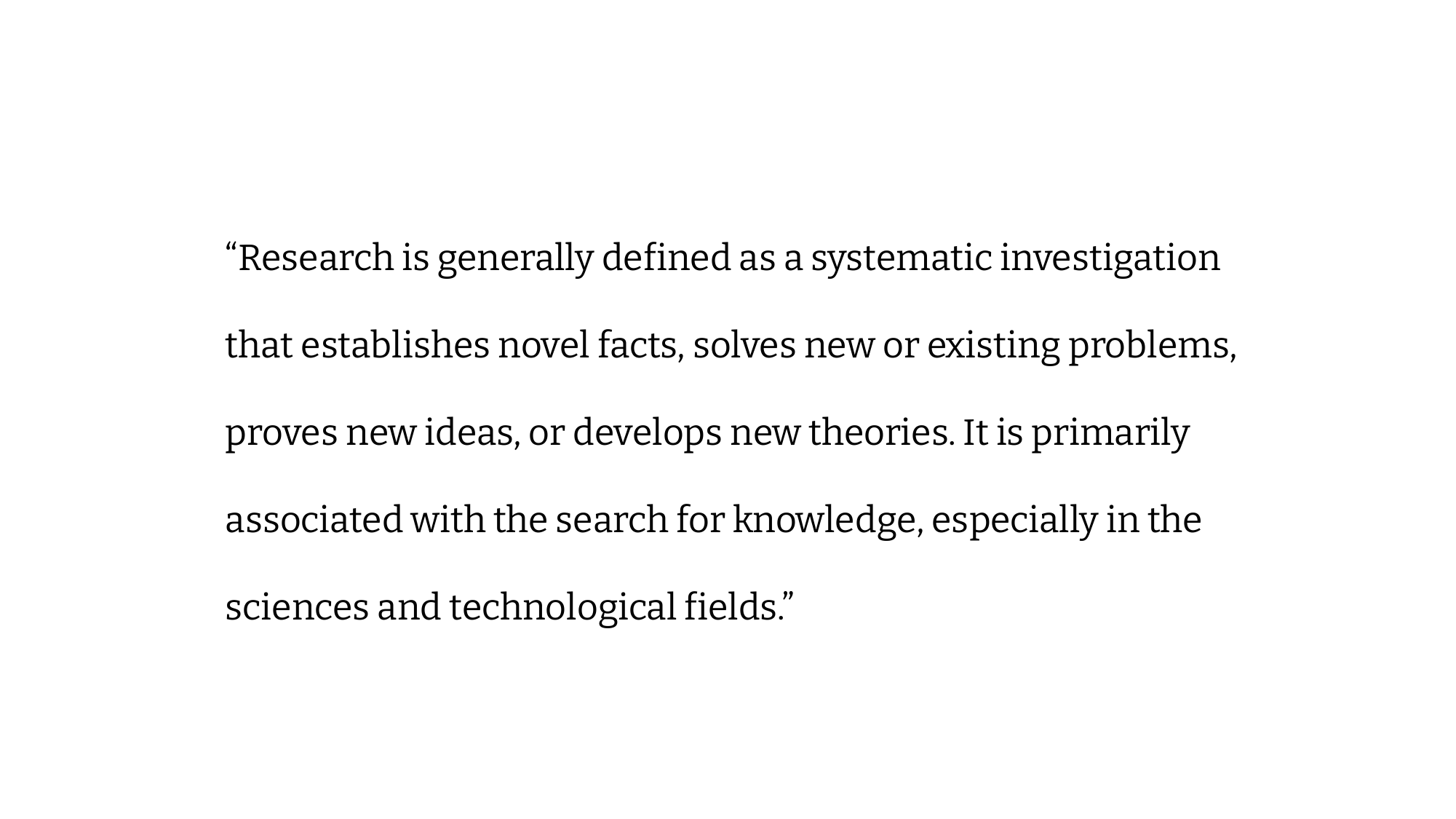

“Research is generally defined as a systematic investigation that establishes novel facts, solves new or existing problems, proves new ideas, or develops new theories. It is primarily associated with the search for knowledge, especially in the sciences and technological fields.”